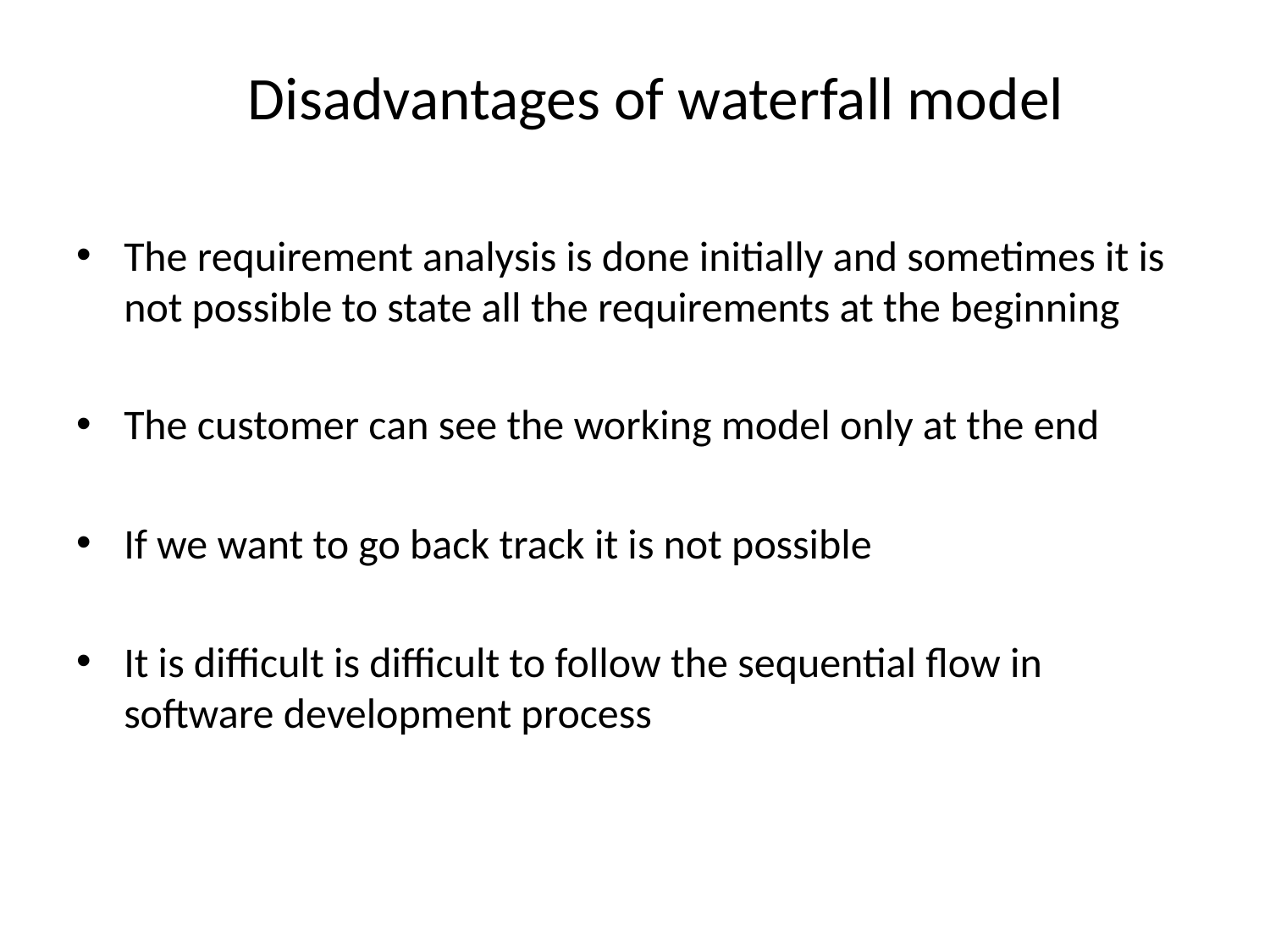

# Disadvantages of waterfall model
The requirement analysis is done initially and sometimes it is not possible to state all the requirements at the beginning

The customer can see the working model only at the end

If we want to go back track it is not possible

It is difficult is difficult to follow the sequential flow in software development process